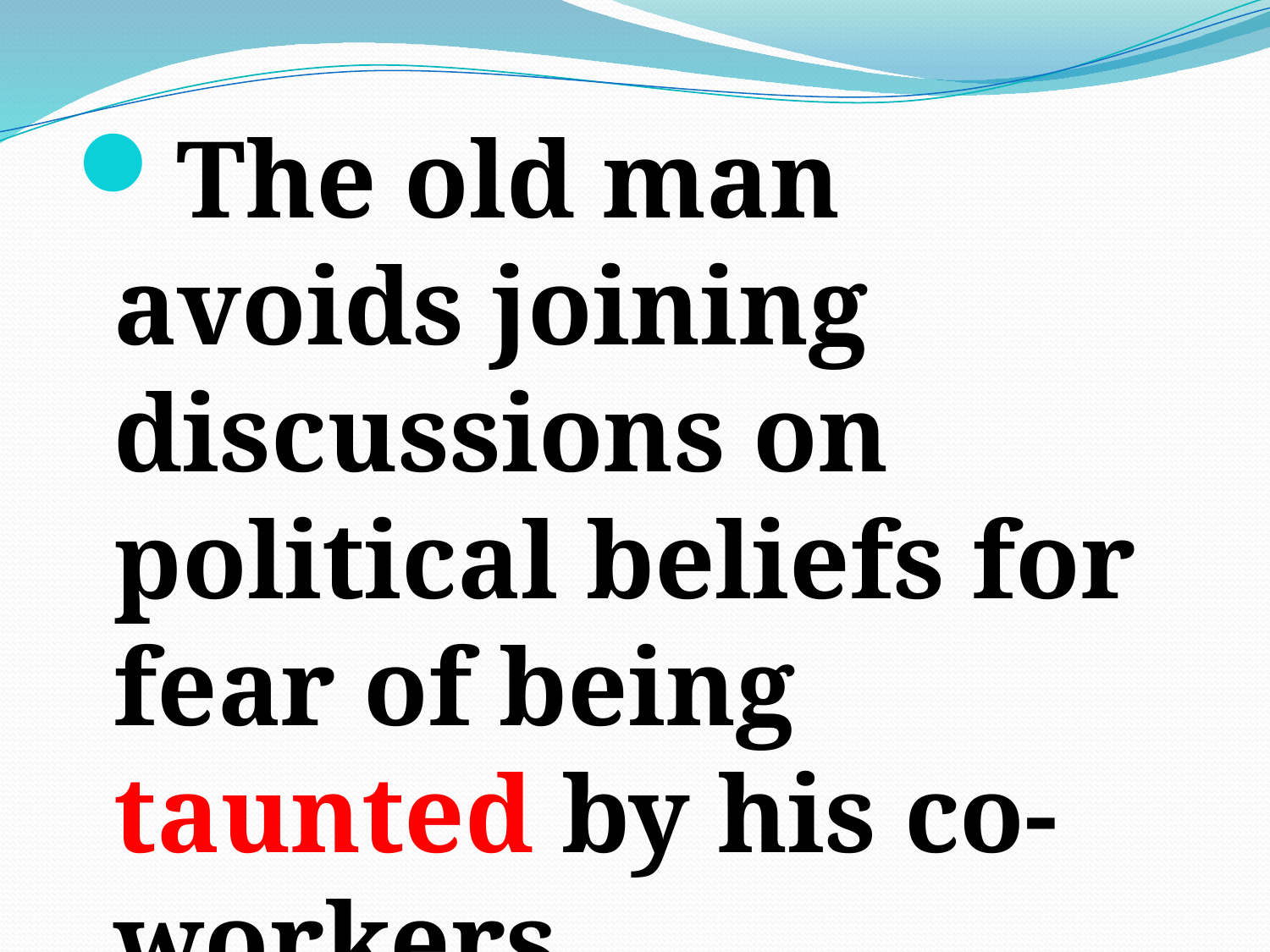

#
The old man avoids joining discussions on political beliefs for fear of being taunted by his co-workers.